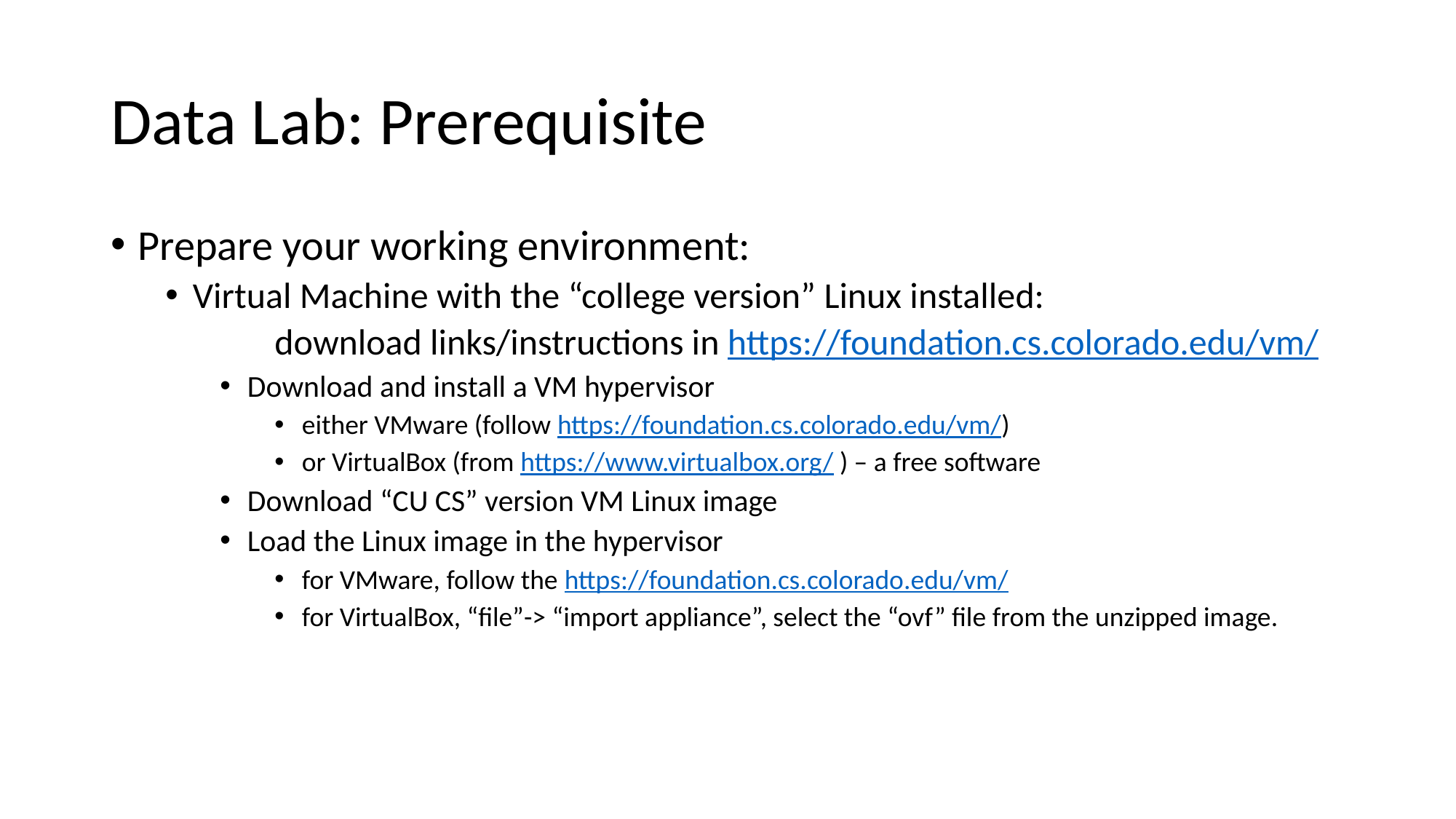

# Data Lab: Prerequisite
Prepare your working environment:
Virtual Machine with the “college version” Linux installed:
	download links/instructions in https://foundation.cs.colorado.edu/vm/
Download and install a VM hypervisor
either VMware (follow https://foundation.cs.colorado.edu/vm/)
or VirtualBox (from https://www.virtualbox.org/ ) – a free software
Download “CU CS” version VM Linux image
Load the Linux image in the hypervisor
for VMware, follow the https://foundation.cs.colorado.edu/vm/
for VirtualBox, “file”-> “import appliance”, select the “ovf” file from the unzipped image.